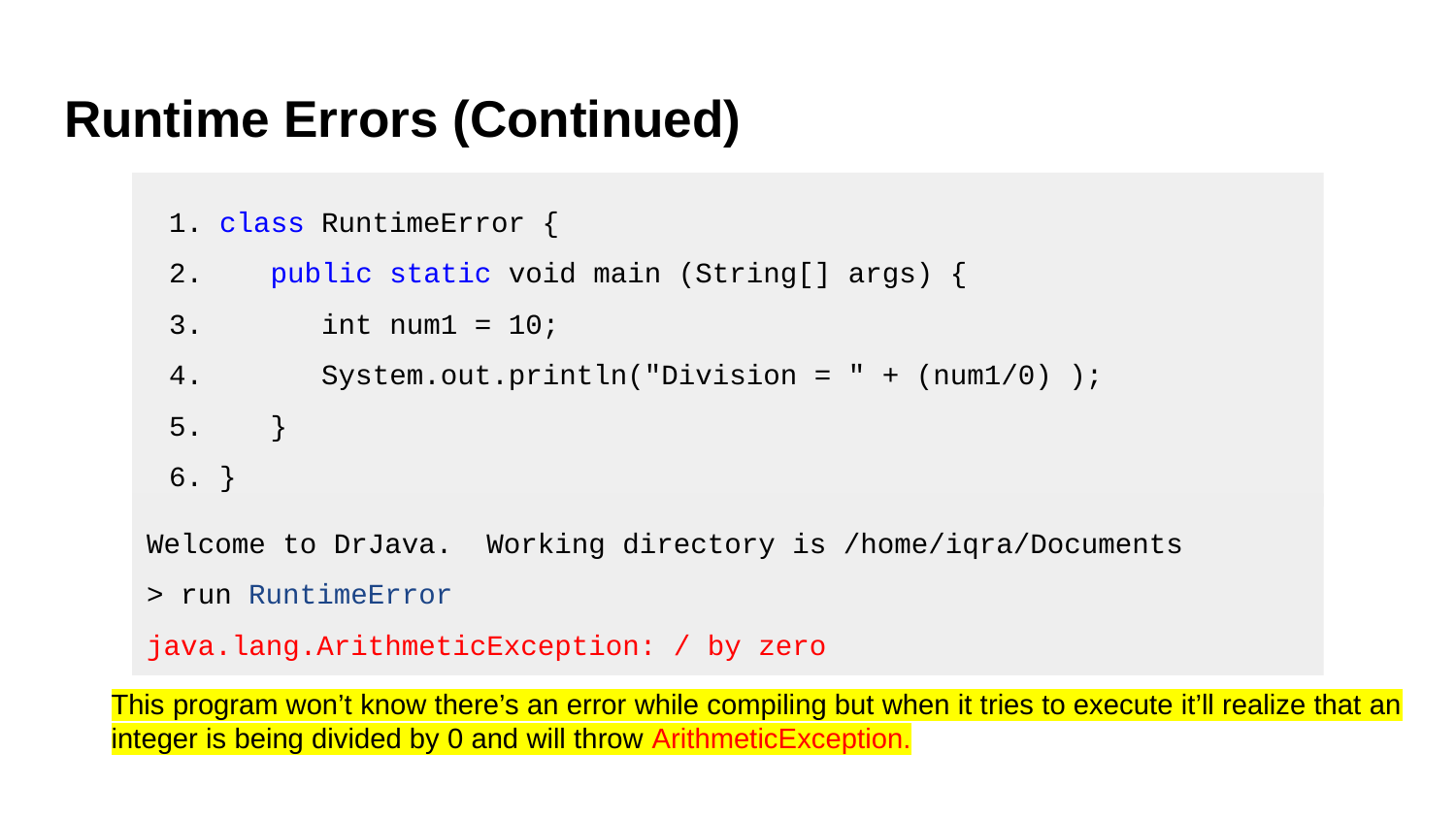

# Runtime Errors (Continued)
class RuntimeError {
   public static void main (String[] args) {
      int num1 = 10;
      System.out.println("Division = " + (num1/0) );
   }
}
Welcome to DrJava.  Working directory is /home/iqra/Documents
> run RuntimeError
java.lang.ArithmeticException: / by zero
This program won’t know there’s an error while compiling but when it tries to execute it’ll realize that an integer is being divided by 0 and will throw ArithmeticException.